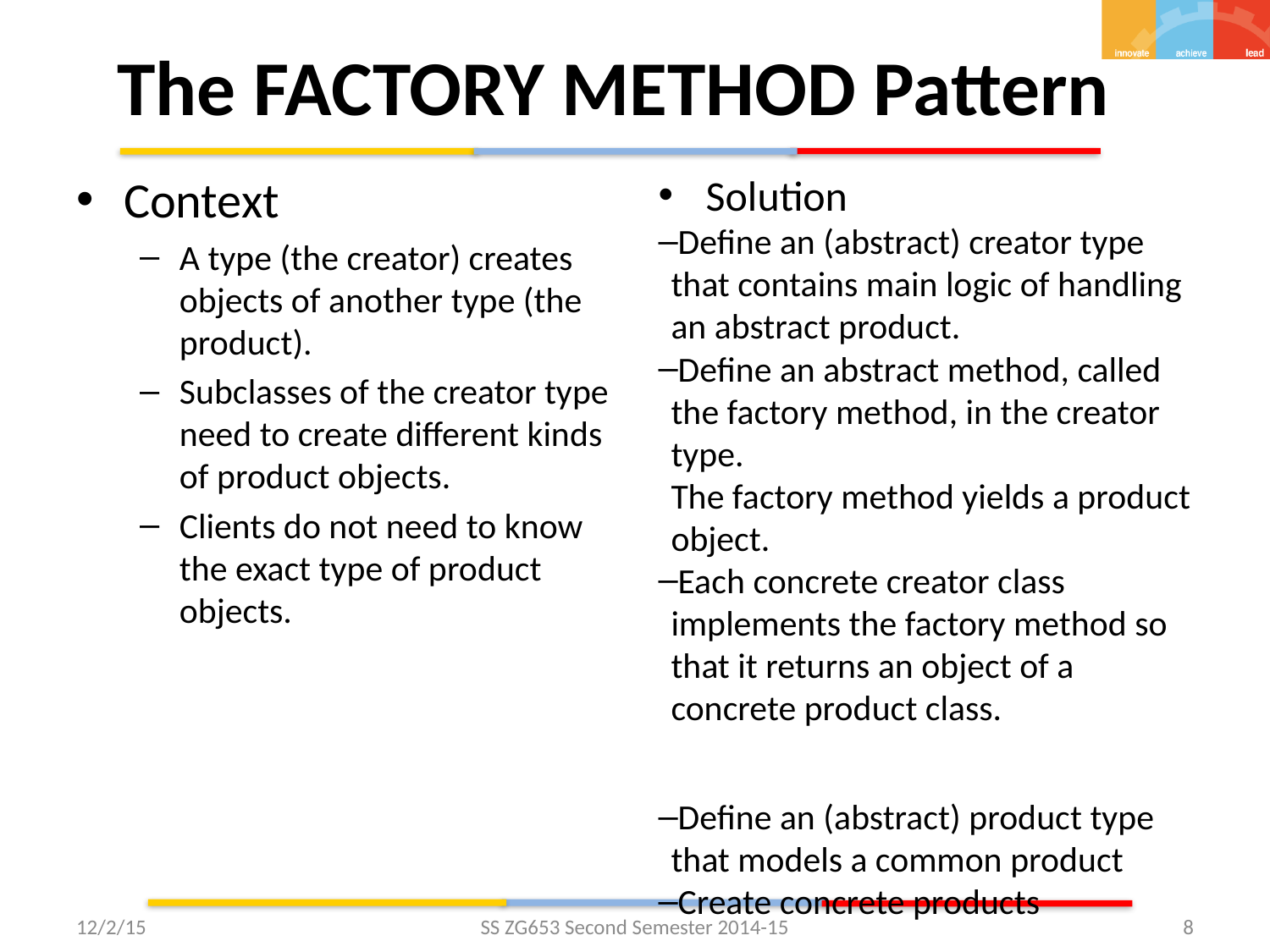

# The FACTORY METHOD Pattern
Context
A type (the creator) creates objects of another type (the product).
Subclasses of the creator type need to create different kinds of product objects.
Clients do not need to know the exact type of product objects.

Solution
Define an (abstract) creator type that contains main logic of handling an abstract product.
Define an abstract method, called the factory method, in the creator type.
The factory method yields a product object.
Each concrete creator class implements the factory method so that it returns an object of a concrete product class.

Define an (abstract) product type that models a common product
Create concrete products

12/2/15
SS ZG653 Second Semester 2014-15
8